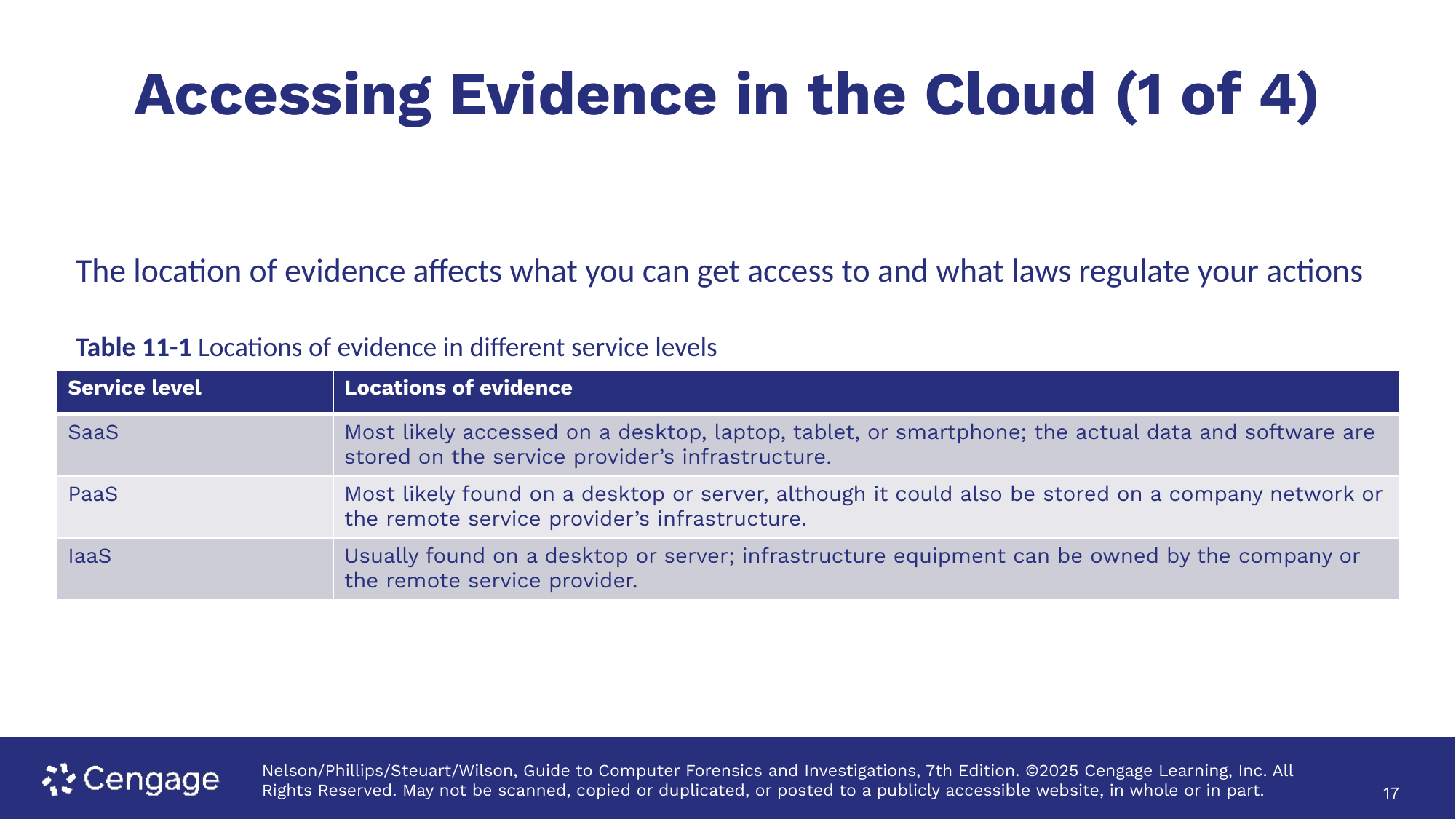

# Accessing Evidence in the Cloud (1 of 4)
The location of evidence affects what you can get access to and what laws regulate your actions

Table 11-1 Locations of evidence in different service levels
| Service level | Locations of evidence |
| --- | --- |
| SaaS | Most likely accessed on a desktop, laptop, tablet, or smartphone; the actual data and software are stored on the service provider’s infrastructure. |
| PaaS | Most likely found on a desktop or server, although it could also be stored on a company network or the remote service provider’s infrastructure. |
| IaaS | Usually found on a desktop or server; infrastructure equipment can be owned by the company or the remote service provider. |